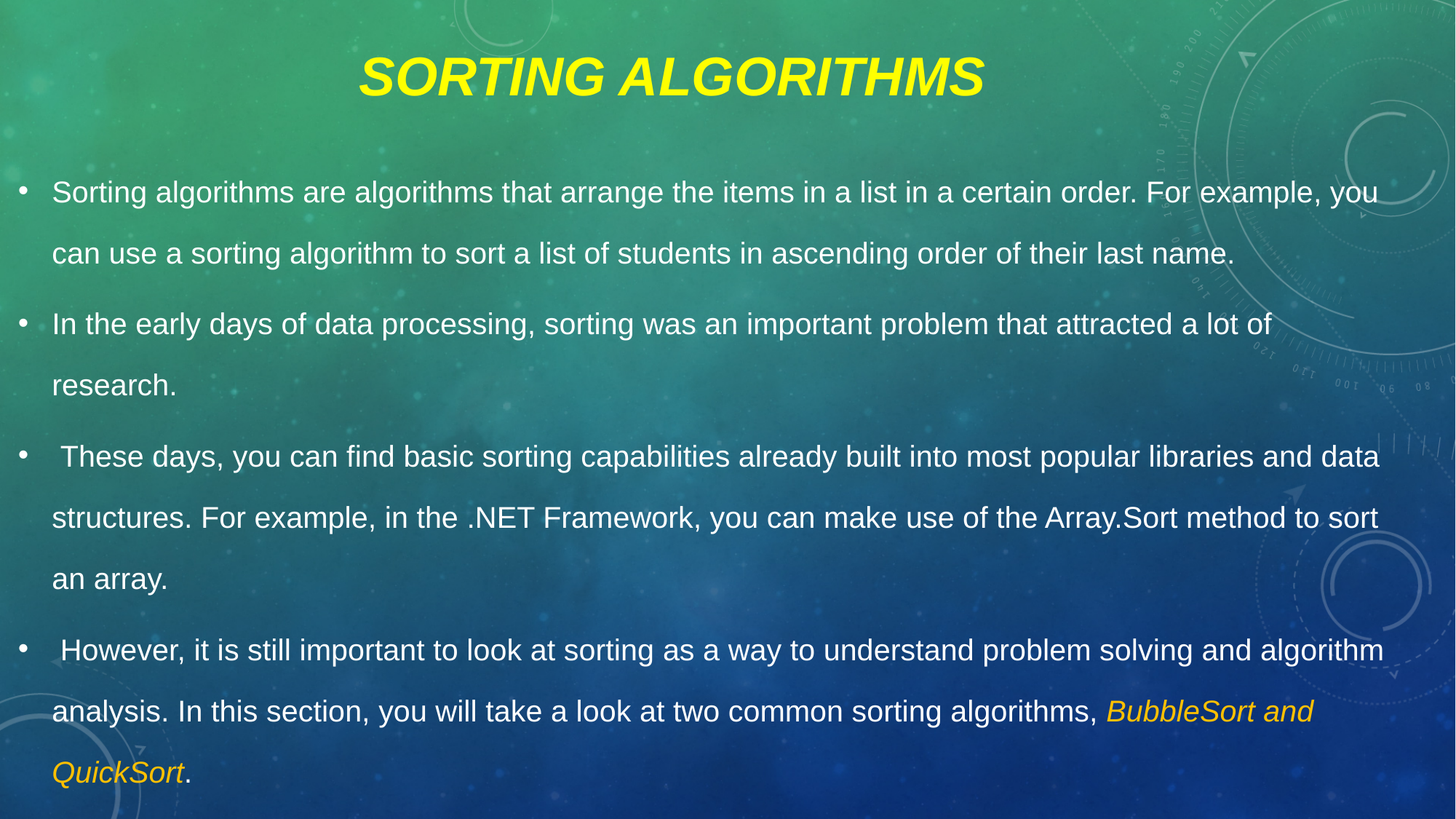

# Sorting algorithms
Sorting algorithms are algorithms that arrange the items in a list in a certain order. For example, you can use a sorting algorithm to sort a list of students in ascending order of their last name.
In the early days of data processing, sorting was an important problem that attracted a lot of research.
 These days, you can find basic sorting capabilities already built into most popular libraries and data structures. For example, in the .NET Framework, you can make use of the Array.Sort method to sort an array.
 However, it is still important to look at sorting as a way to understand problem solving and algorithm analysis. In this section, you will take a look at two common sorting algorithms, BubbleSort and QuickSort.